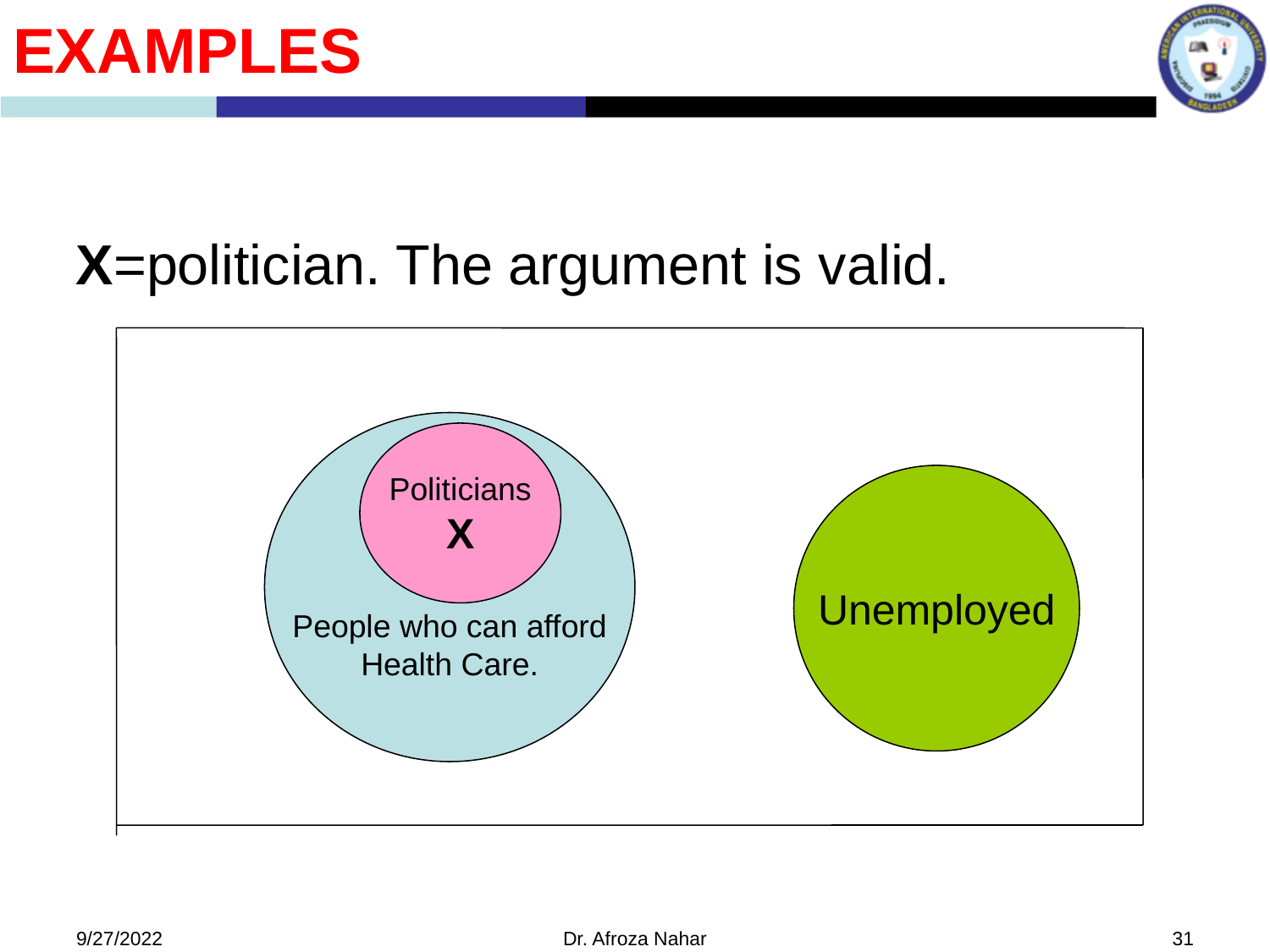

Examples
X=politician. The argument is valid.

People who can afford
Health Care.
Politicians
X
Unemployed

9/27/2022
Dr. Afroza Nahar
31